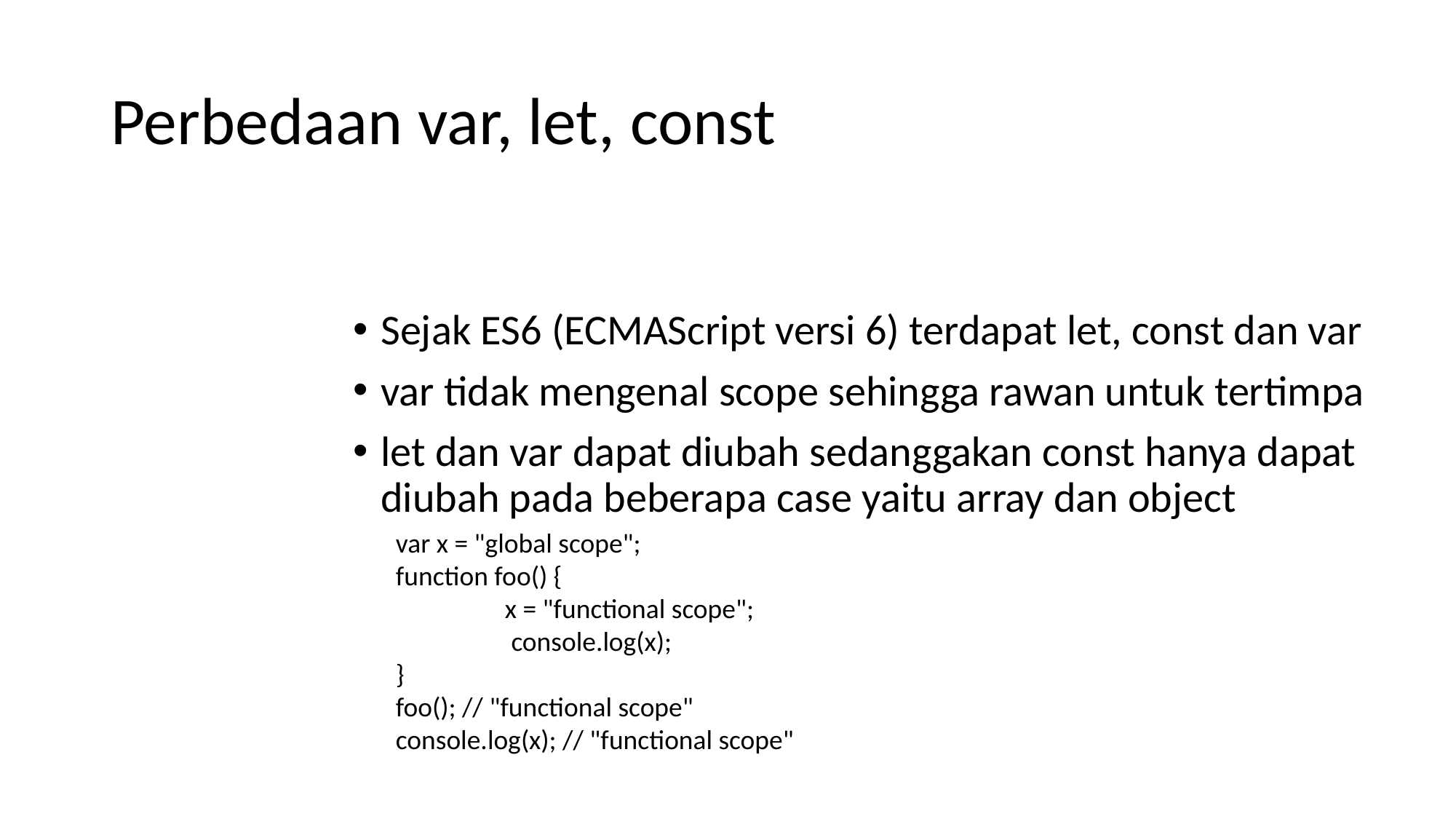

# Perbedaan var, let, const
Sejak ES6 (ECMAScript versi 6) terdapat let, const dan var
var tidak mengenal scope sehingga rawan untuk tertimpa
let dan var dapat diubah sedanggakan const hanya dapat diubah pada beberapa case yaitu array dan object

var x = "global scope";
function foo() {
	x = "functional scope";
	 console.log(x);
}
foo(); // "functional scope"
console.log(x); // "functional scope"